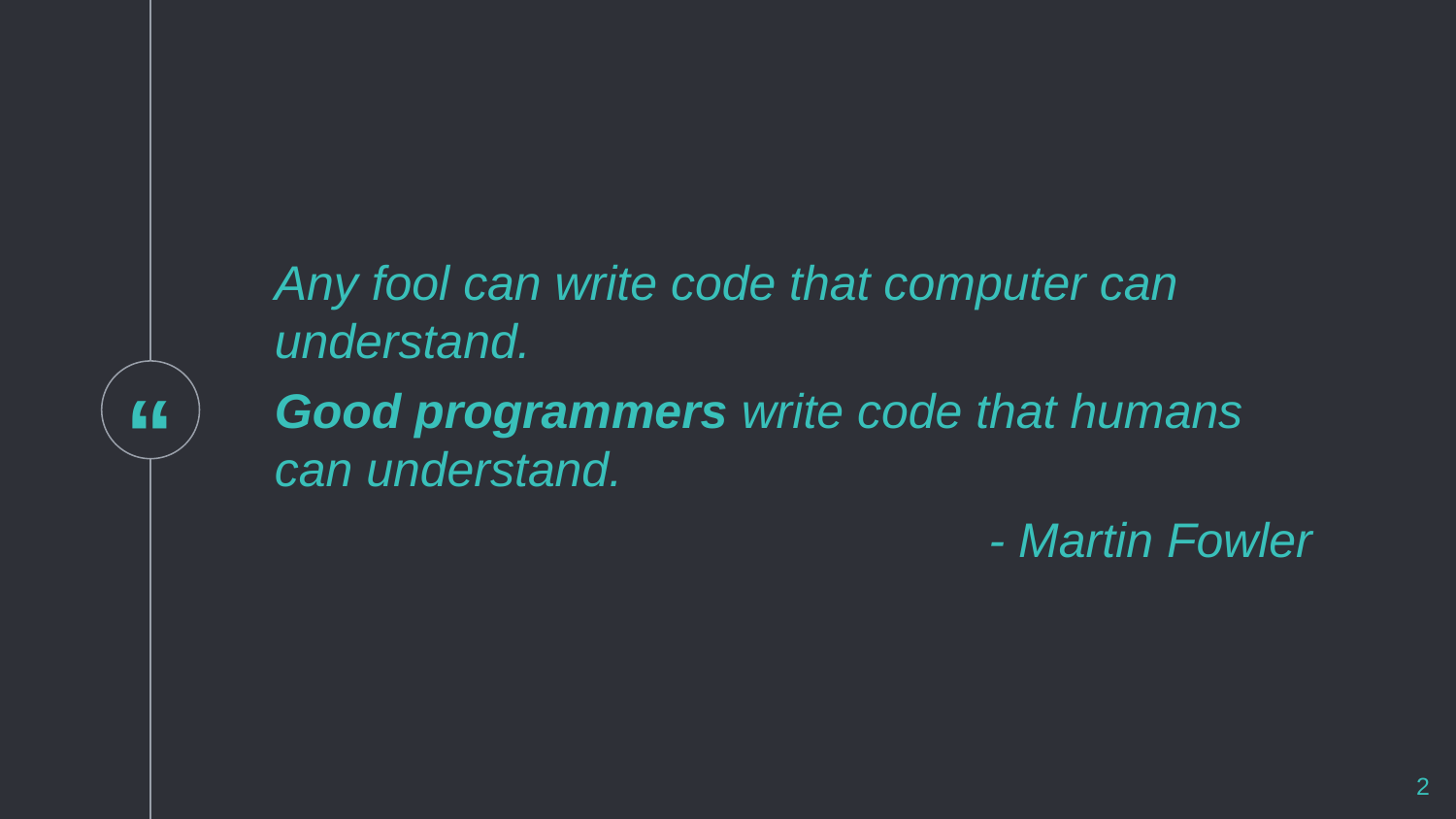

Any fool can write code that computer can understand.
Good programmers write code that humans can understand.
- Martin Fowler
2